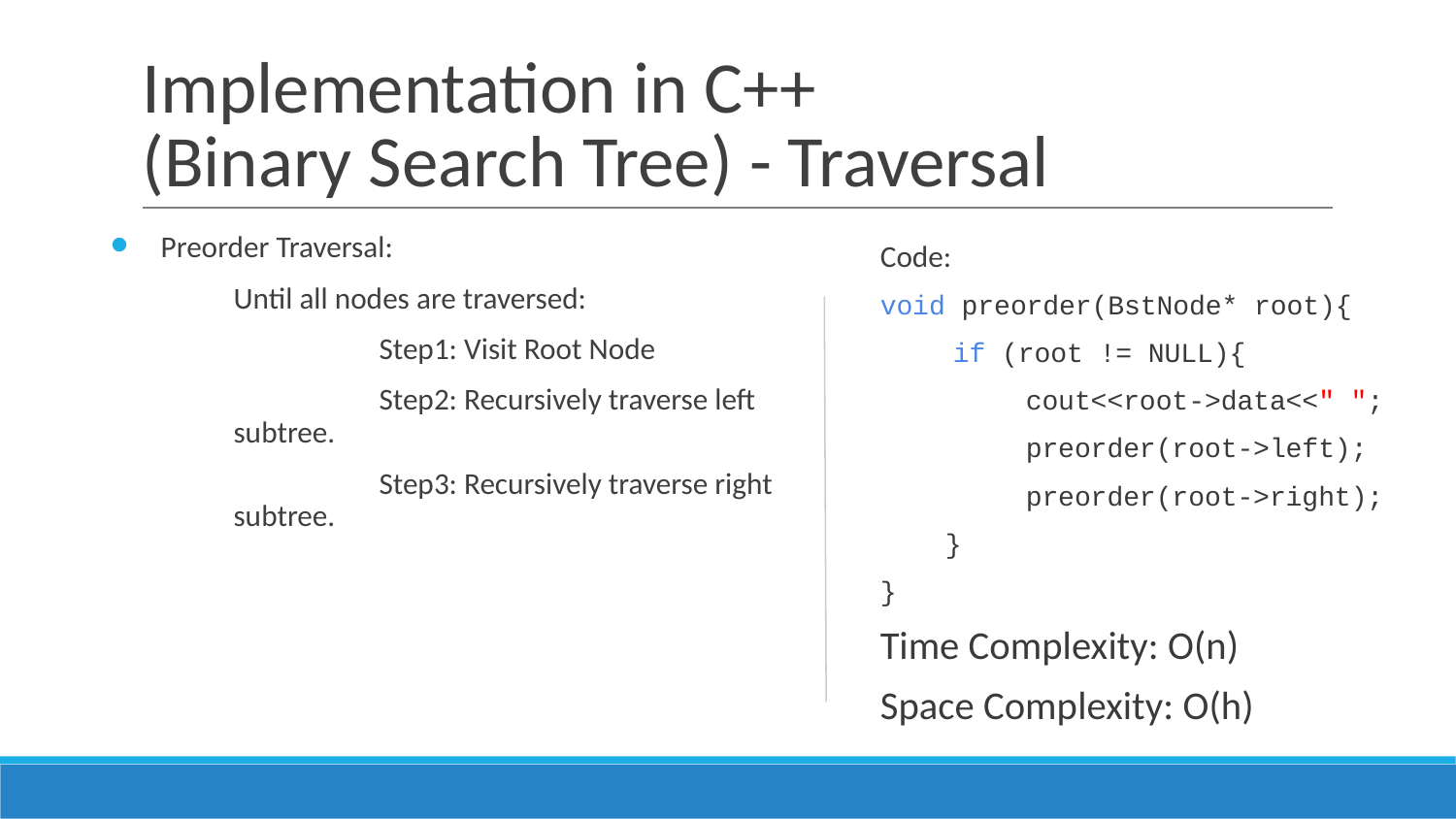

# Implementation in C++
(Binary Search Tree) - Traversal
Preorder Traversal:
Until all nodes are traversed:
	Step1: Visit Root Node
	Step2: Recursively traverse left subtree.
	Step3: Recursively traverse right subtree.

Code:
void preorder(BstNode* root){
if (root != NULL){
	cout<<root->data<<" ";
preorder(root->left);
preorder(root->right);
    }
}
Time Complexity: O(n)
Space Complexity: O(h)